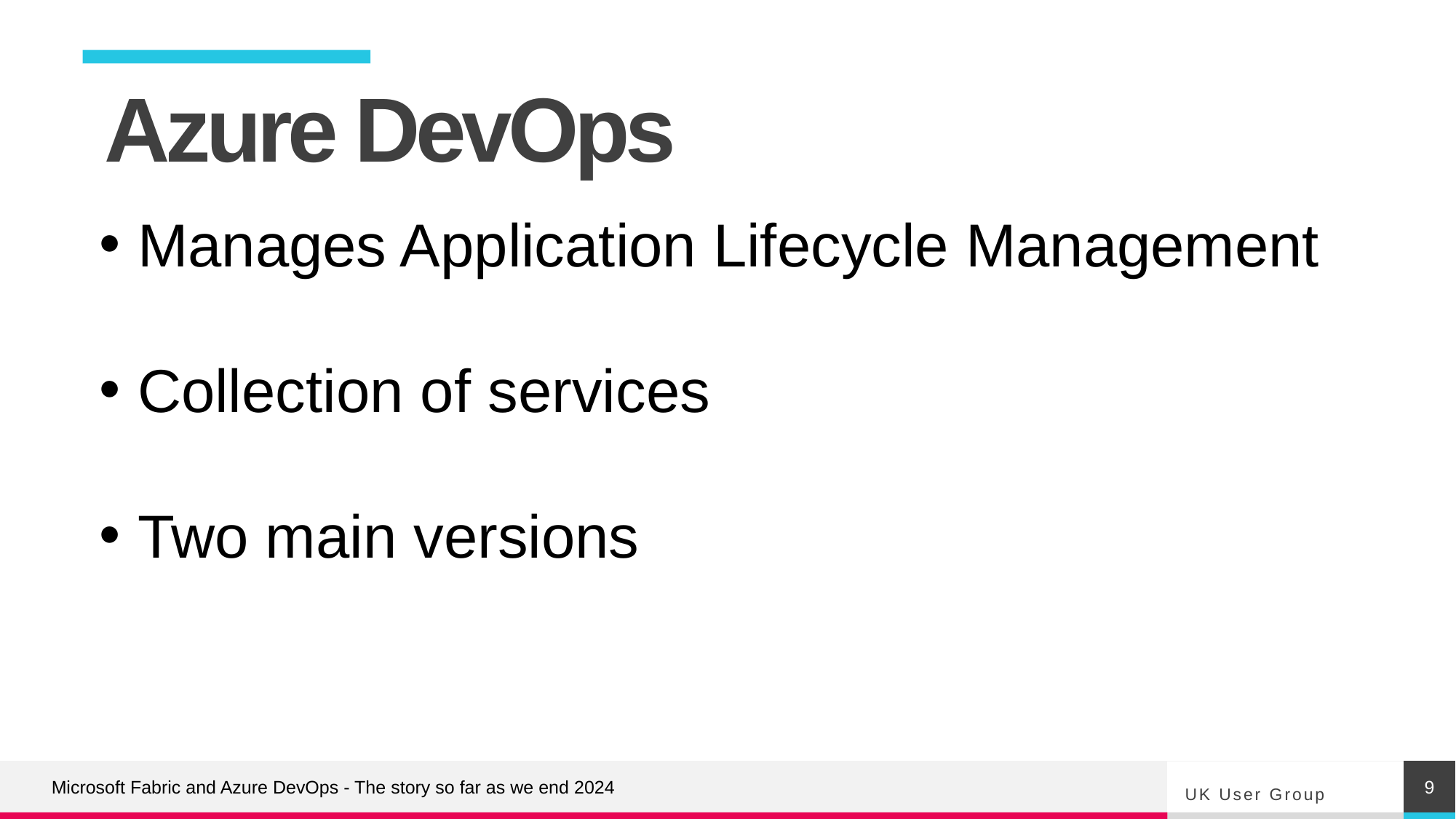

Azure DevOps
Manages Application Lifecycle Management

Collection of services

Two main versions

9
Microsoft Fabric and Azure DevOps - The story so far as we end 2024